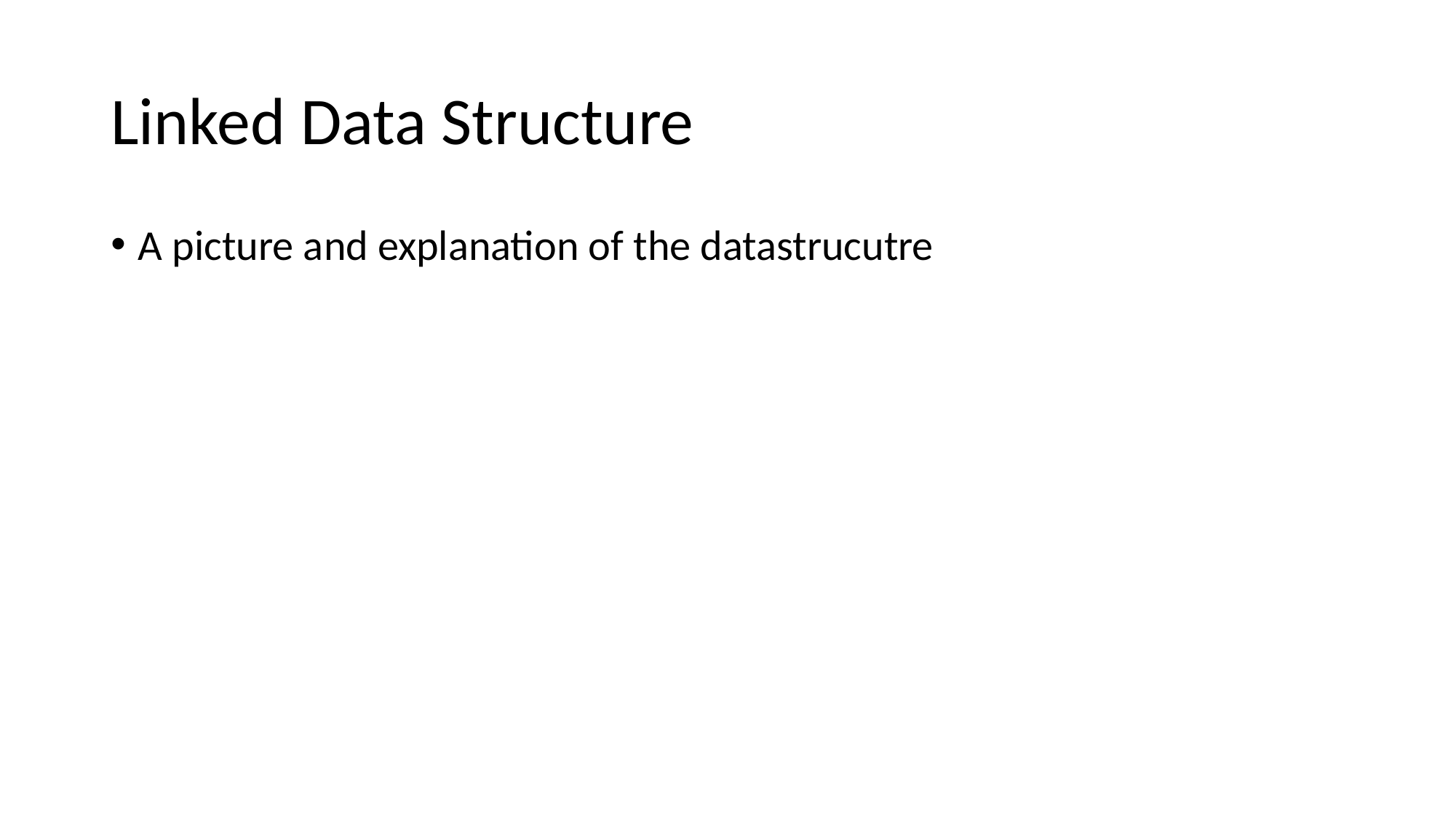

# Linked Data Structure
A picture and explanation of the datastrucutre